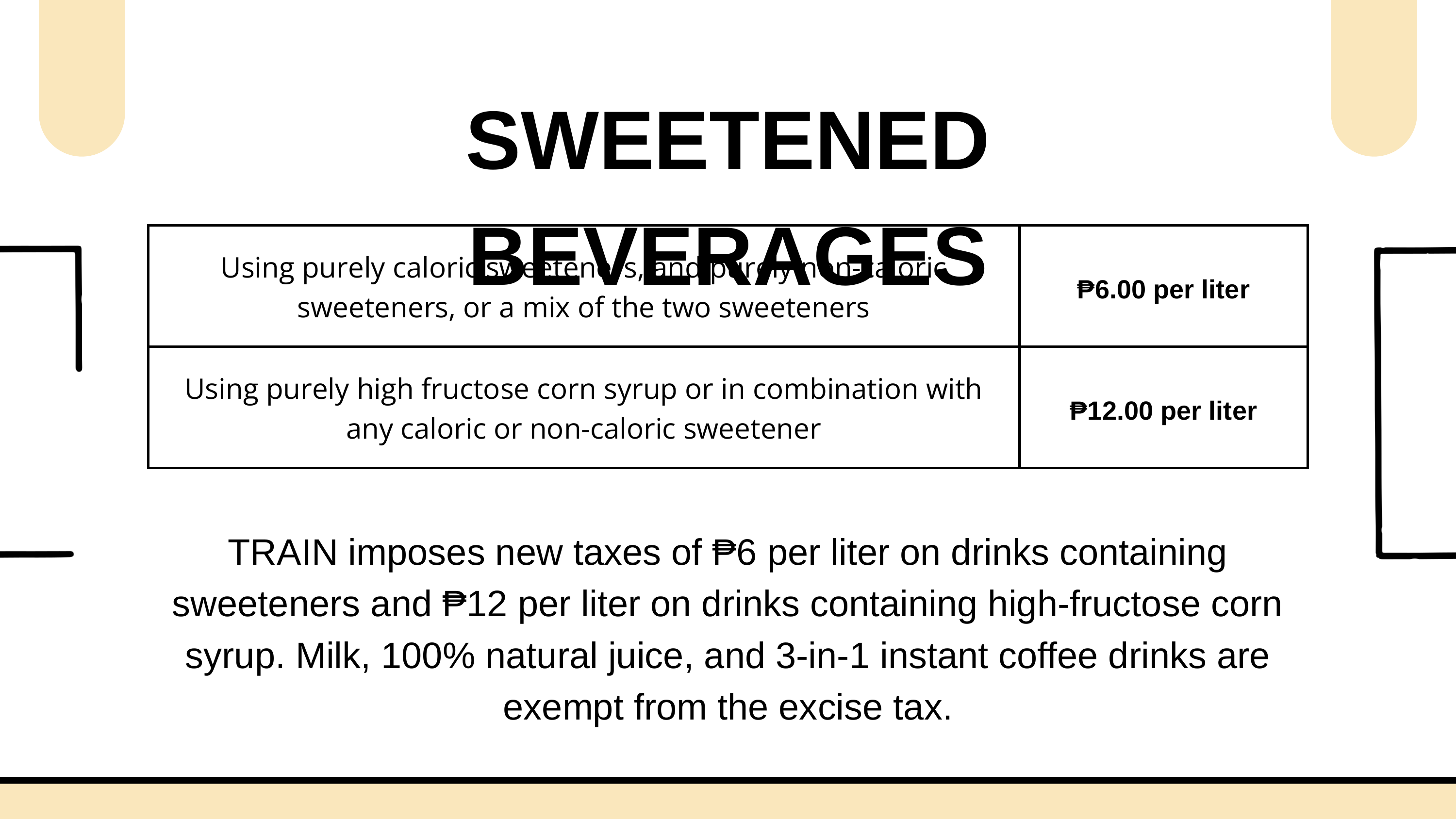

SWEETENED BEVERAGES
| Using purely caloric sweeteners, and purely non-caloric sweeteners, or a mix of the two sweeteners | Using purely caloric sweeteners, and purely non-caloric sweeteners, or a mix of the two sweeteners | ₱6.00 per liter |
| --- | --- | --- |
| Using purely high fructose corn syrup or in combination with any caloric or non-caloric sweetener | Using purely high fructose corn syrup or in combination with any caloric or non-caloric sweetener | ₱12.00 per liter |

TRAIN imposes new taxes of ₱6 per liter on drinks containing sweeteners and ₱12 per liter on drinks containing high-fructose corn syrup. Milk, 100% natural juice, and 3-in-1 instant coffee drinks are exempt from the excise tax.